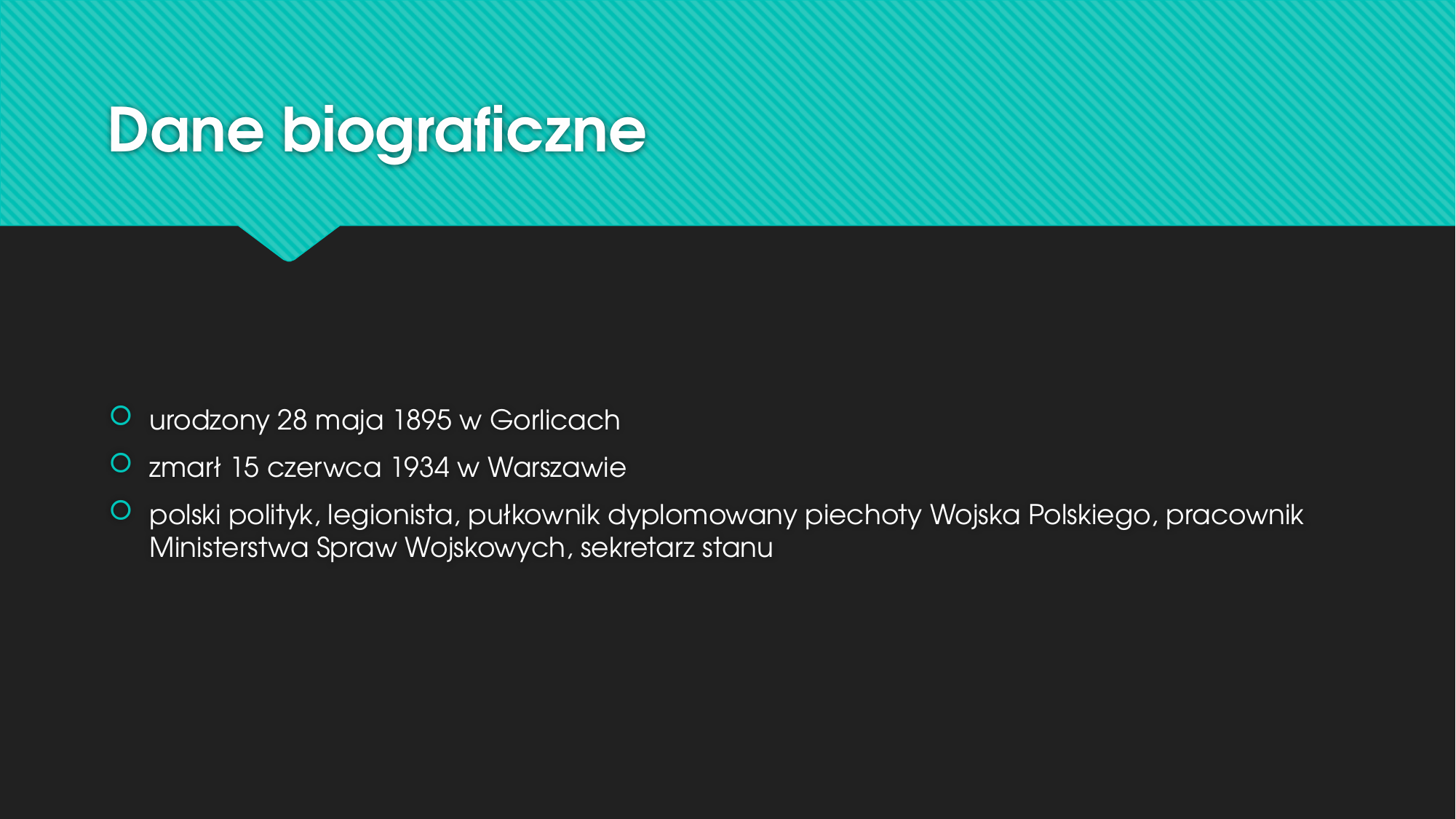

# Dane biograficzne
urodzony 28 maja 1895 w Gorlicach
zmarł 15 czerwca 1934 w Warszawie
polski polityk, legionista, pułkownik dyplomowany piechoty Wojska Polskiego, pracownik Ministerstwa Spraw Wojskowych, sekretarz stanu